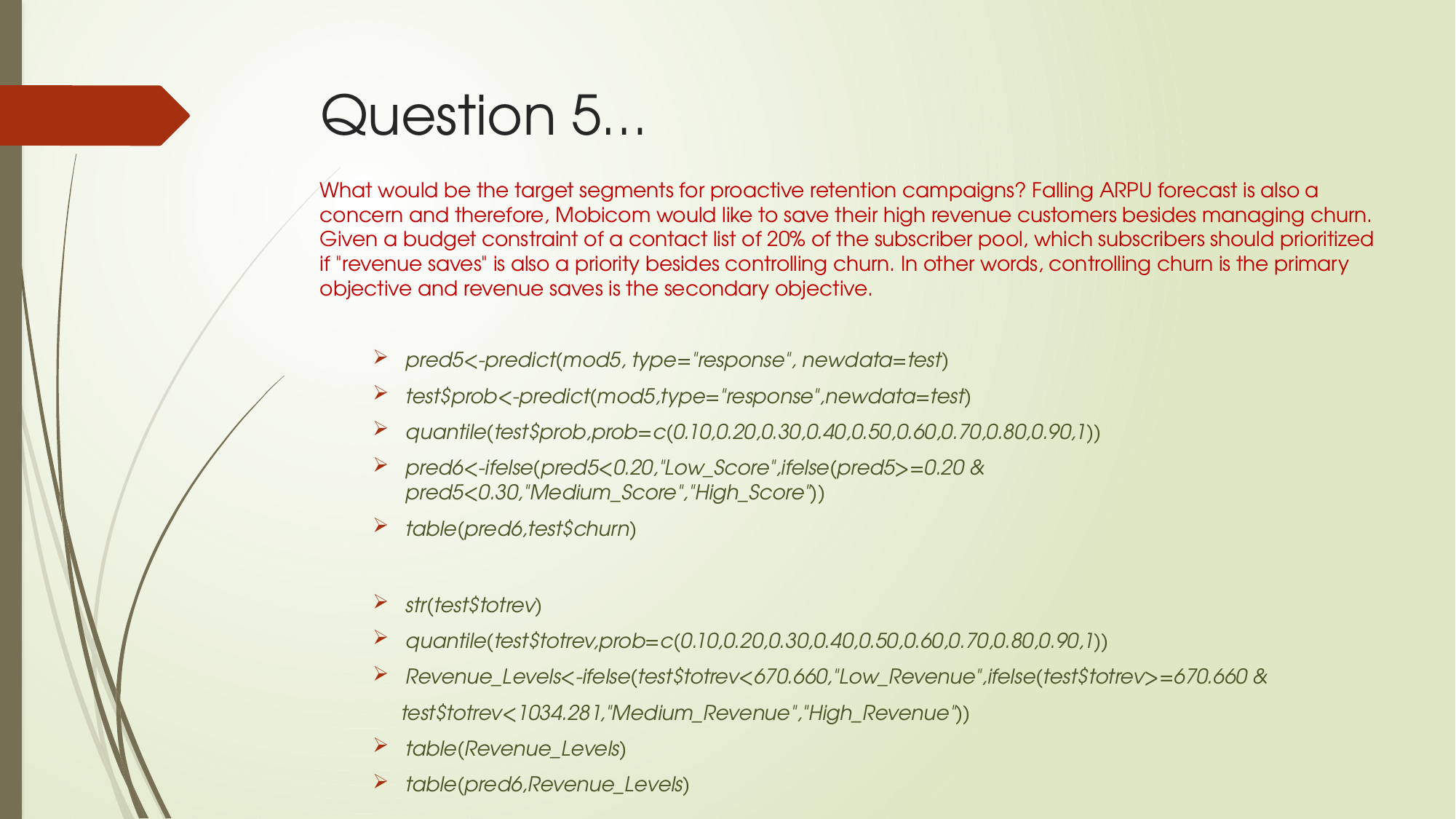

# Question 5…
What would be the target segments for proactive retention campaigns? Falling ARPU forecast is also a concern and therefore, Mobicom would like to save their high revenue customers besides managing churn. Given a budget constraint of a contact list of 20% of the subscriber pool, which subscribers should prioritized if "revenue saves" is also a priority besides controlling churn. In other words, controlling churn is the primary objective and revenue saves is the secondary objective.

pred5<-predict(mod5, type="response", newdata=test)
test$prob<-predict(mod5,type="response",newdata=test)
quantile(test$prob,prob=c(0.10,0.20,0.30,0.40,0.50,0.60,0.70,0.80,0.90,1))
pred6<-ifelse(pred5<0.20,"Low_Score",ifelse(pred5>=0.20 & pred5<0.30,"Medium_Score","High_Score"))
table(pred6,test$churn)

str(test$totrev)
quantile(test$totrev,prob=c(0.10,0.20,0.30,0.40,0.50,0.60,0.70,0.80,0.90,1))
Revenue_Levels<-ifelse(test$totrev<670.660,"Low_Revenue",ifelse(test$totrev>=670.660 &
     test$totrev<1034.281,"Medium_Revenue","High_Revenue"))
table(Revenue_Levels)
table(pred6,Revenue_Levels)